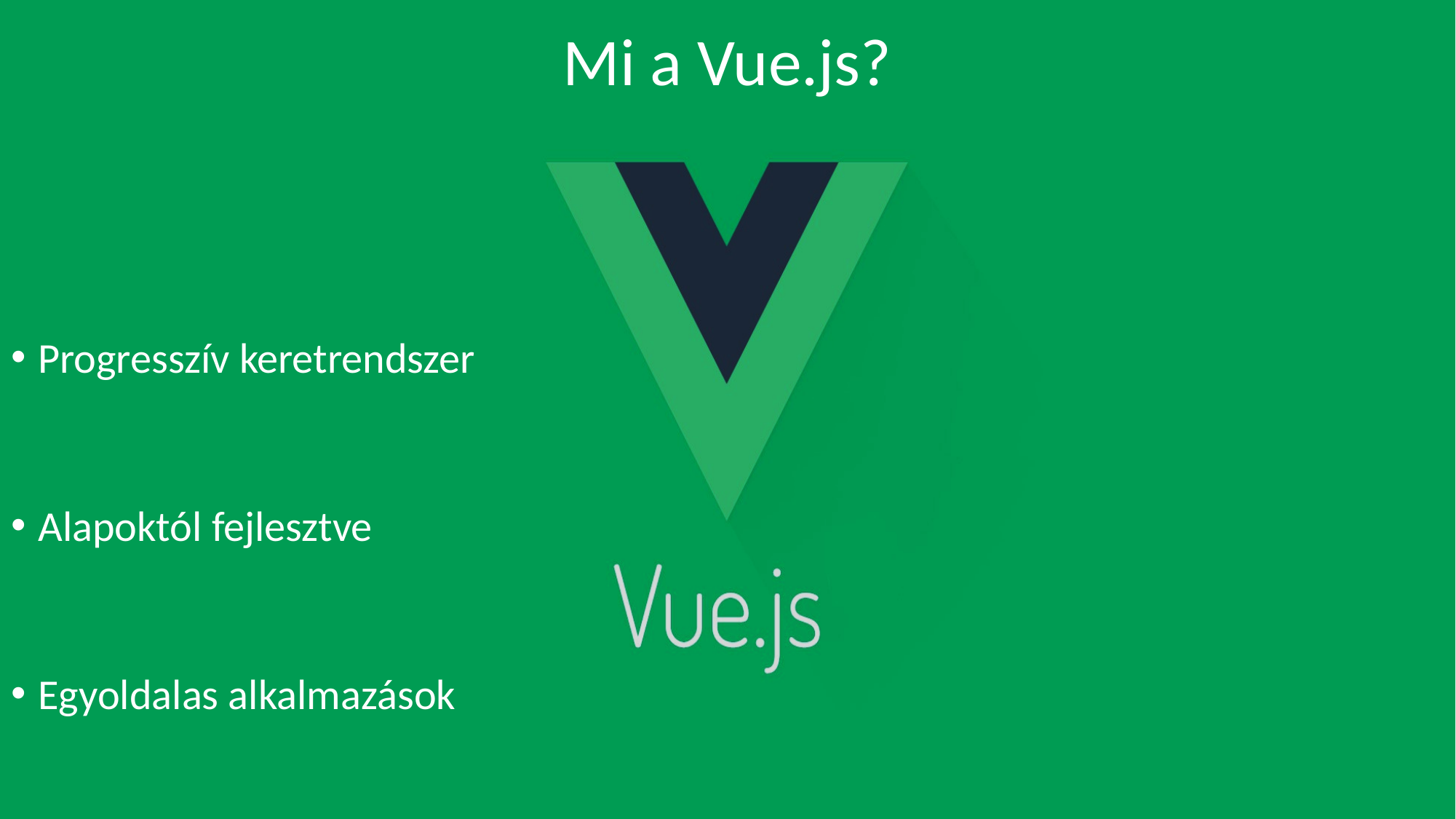

# Mi a Vue.js?
Progresszív keretrendszer
Alapoktól fejlesztve
Egyoldalas alkalmazások